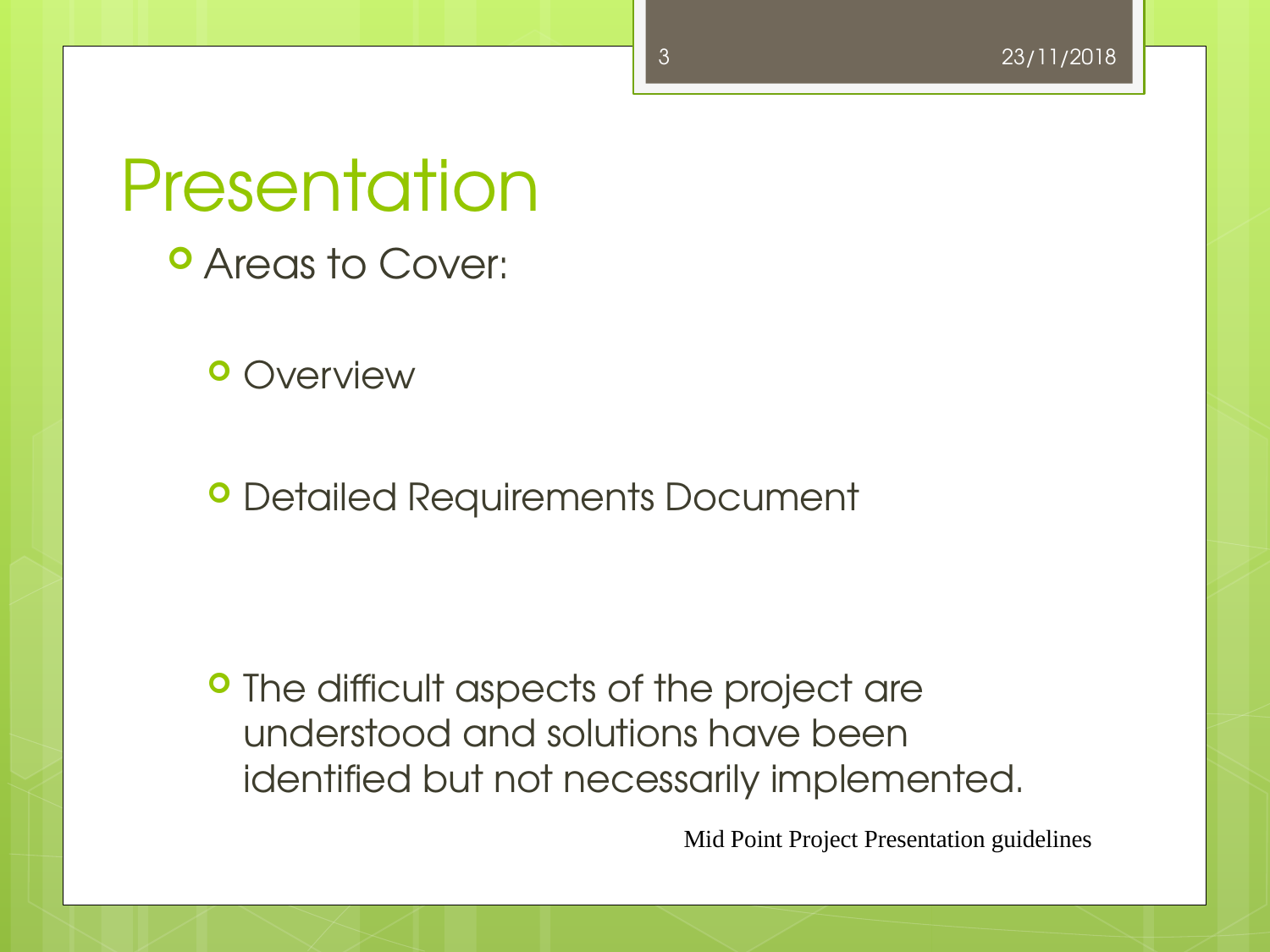

3
23/11/2018
# Presentation
Areas to Cover:

Overview

Detailed Requirements Document

The difficult aspects of the project are understood and solutions have been identified but not necessarily implemented.

Mid Point Project Presentation guidelines